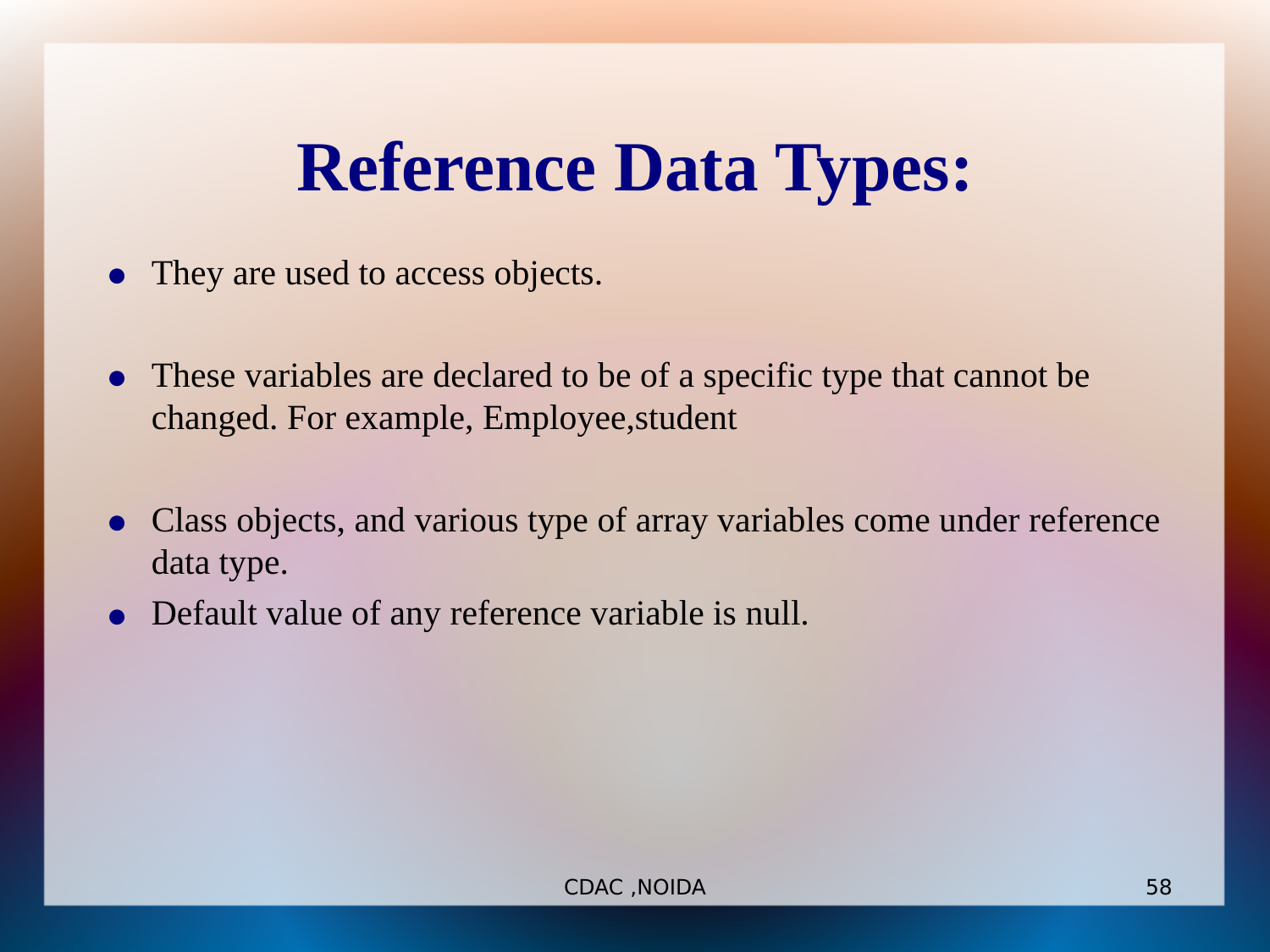

Reference Data Types:
They are used to access objects.

These variables are declared to be of a specific type that cannot be changed. For example, Employee,student

Class objects, and various type of array variables come under reference data type.
Default value of any reference variable is null.

CDAC ,NOIDA
58